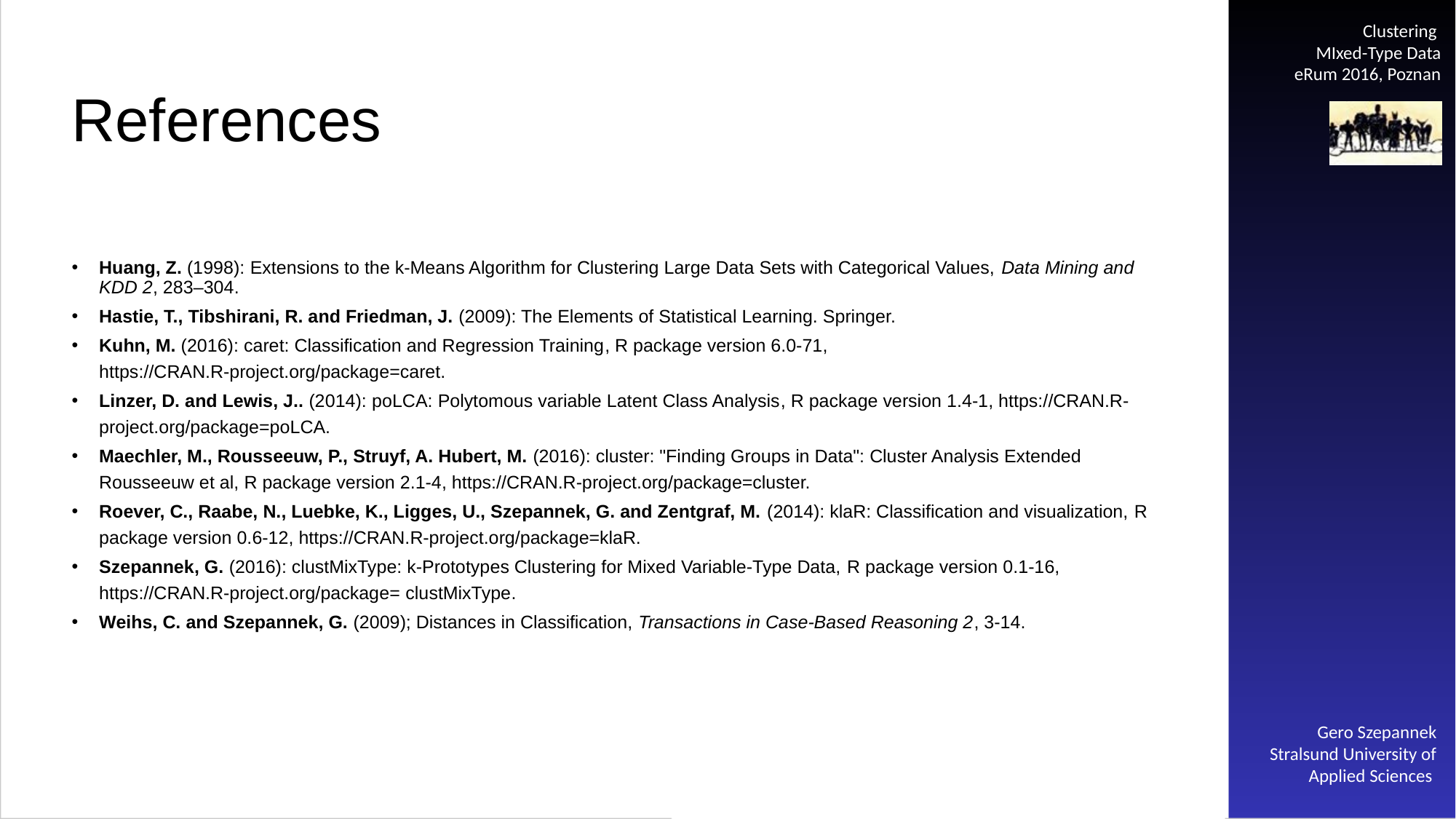

# References
Huang, Z. (1998): Extensions to the k-Means Algorithm for Clustering Large Data Sets with Categorical Values, Data Mining and KDD 2, 283–304.
Hastie, T., Tibshirani, R. and Friedman, J. (2009): The Elements of Statistical Learning. Springer.
Kuhn, M. (2016): caret: Classification and Regression Training, R package version 6.0-71, https://CRAN.R-project.org/package=caret.
Linzer, D. and Lewis, J.. (2014): poLCA: Polytomous variable Latent Class Analysis, R package version 1.4-1, https://CRAN.R-project.org/package=poLCA.
Maechler, M., Rousseeuw, P., Struyf, A. Hubert, M. (2016): cluster: "Finding Groups in Data": Cluster Analysis Extended Rousseeuw et al, R package version 2.1-4, https://CRAN.R-project.org/package=cluster.
Roever, C., Raabe, N., Luebke, K., Ligges, U., Szepannek, G. and Zentgraf, M. (2014): klaR: Classification and visualization, R package version 0.6-12, https://CRAN.R-project.org/package=klaR.
Szepannek, G. (2016): clustMixType: k-Prototypes Clustering for Mixed Variable-Type Data, R package version 0.1-16, https://CRAN.R-project.org/package= clustMixType.
Weihs, C. and Szepannek, G. (2009); Distances in Classification, Transactions in Case-Based Reasoning 2, 3-14.